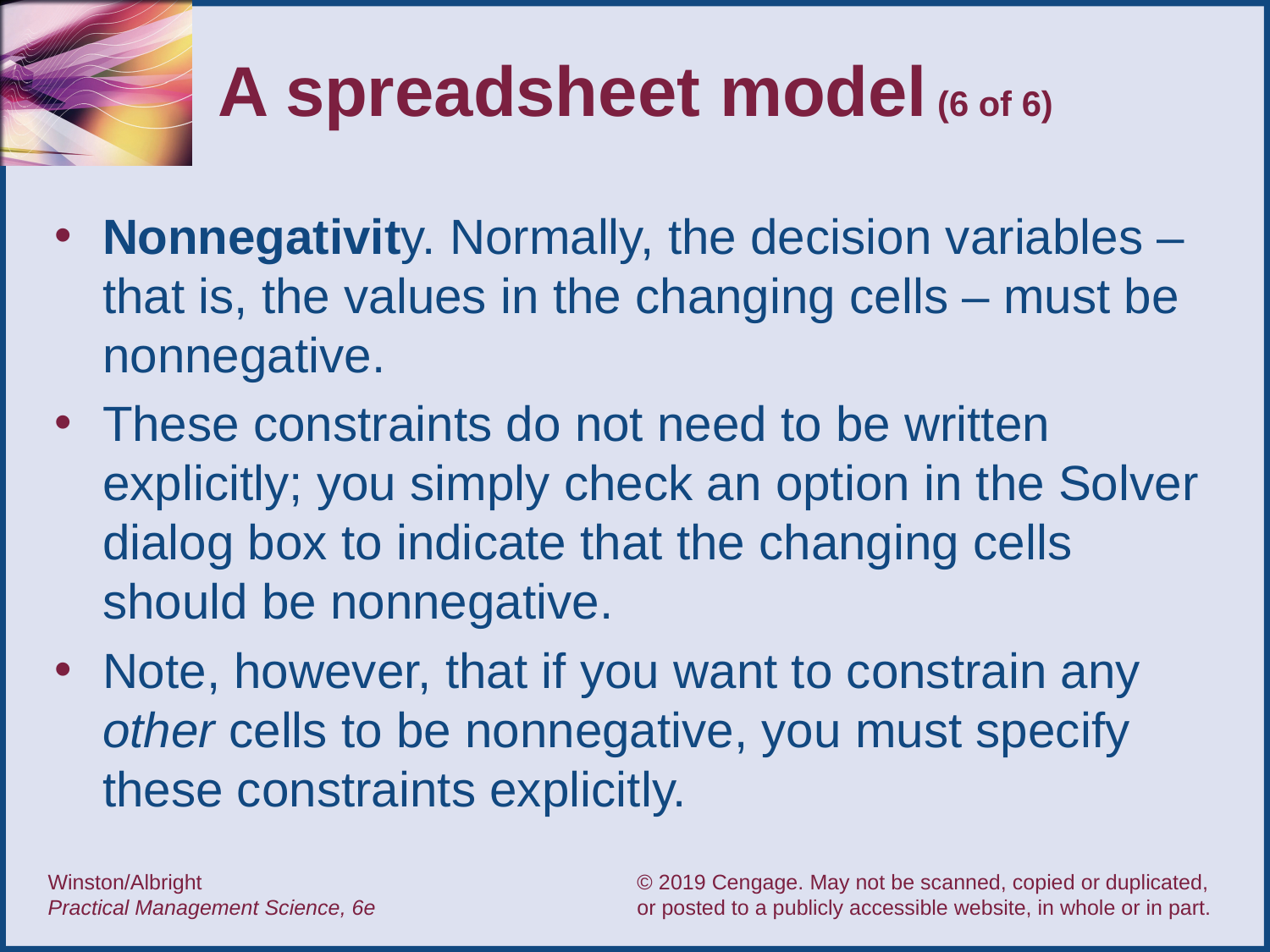

# A spreadsheet model (6 of 6)
Nonnegativity. Normally, the decision variables –  that is, the values in the changing cells – must be nonnegative.
These constraints do not need to be written explicitly; you simply check an option in the Solver dialog box to indicate that the changing cells should be nonnegative.
Note, however, that if you want to constrain any other cells to be nonnegative, you must specify these constraints explicitly.